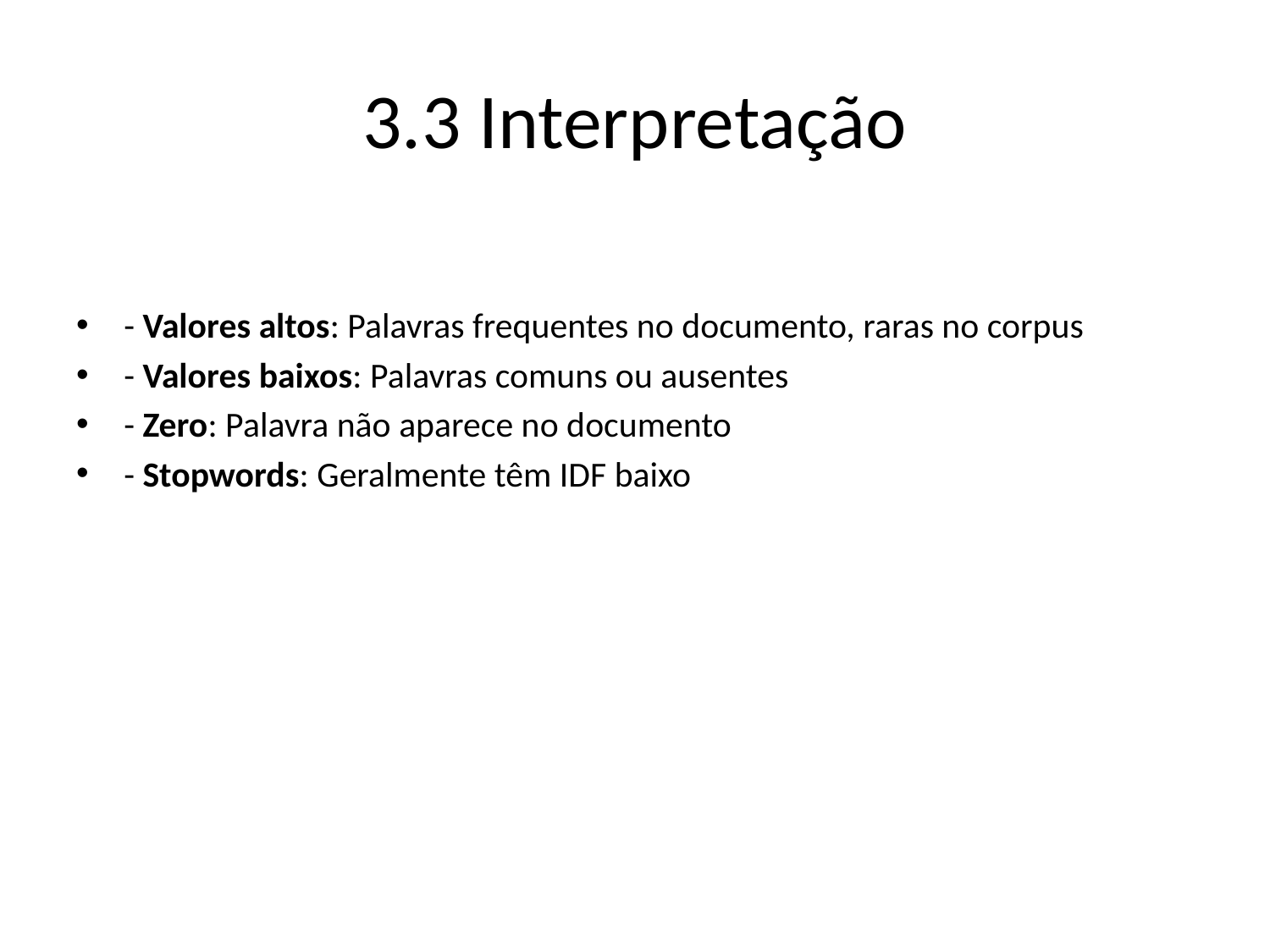

# 3.3 Interpretação

- Valores altos: Palavras frequentes no documento, raras no corpus
- Valores baixos: Palavras comuns ou ausentes
- Zero: Palavra não aparece no documento
- Stopwords: Geralmente têm IDF baixo